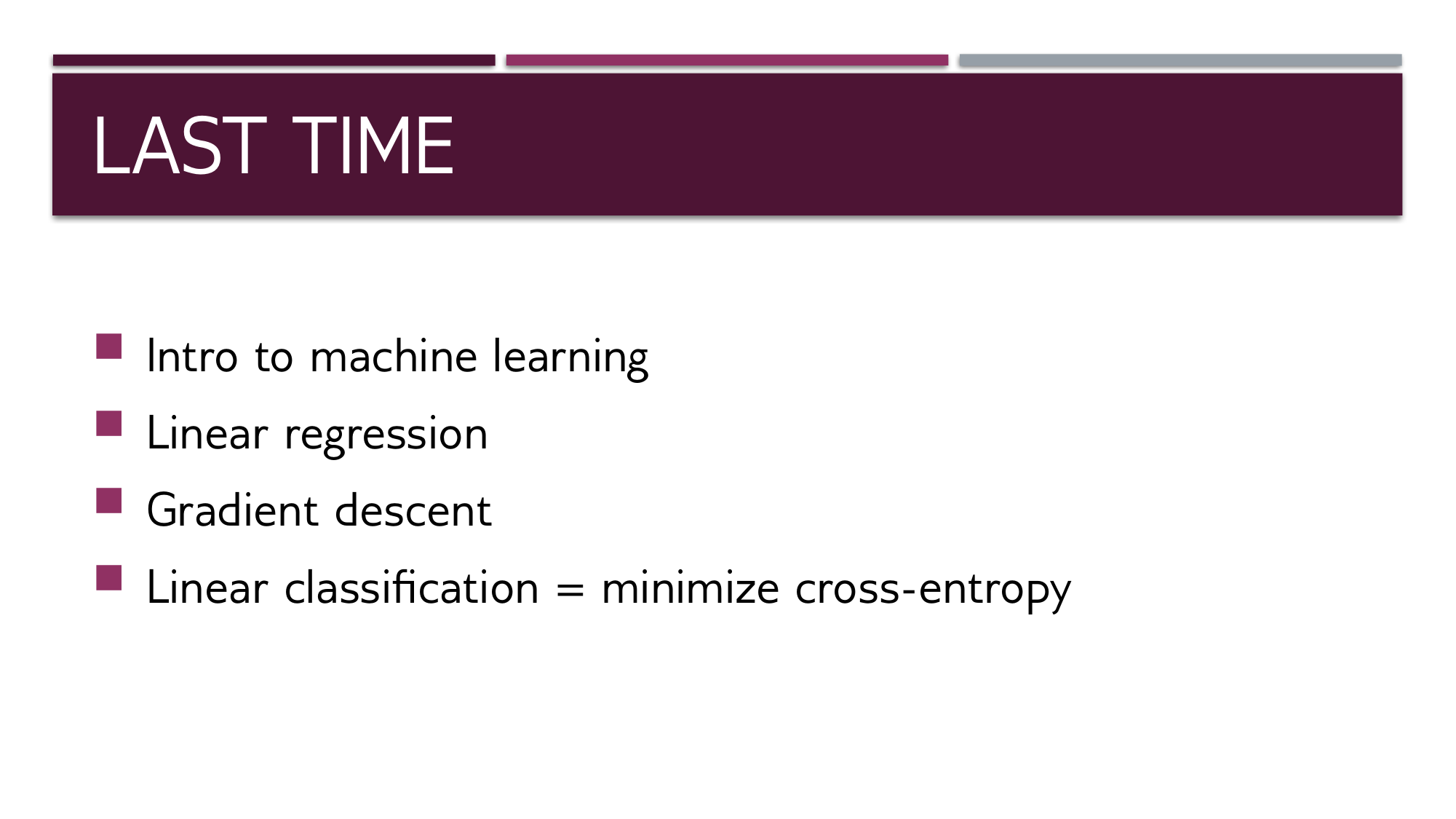

# Last Time
Intro to machine learning
Linear regression
Gradient descent
Linear classification = minimize cross-entropy